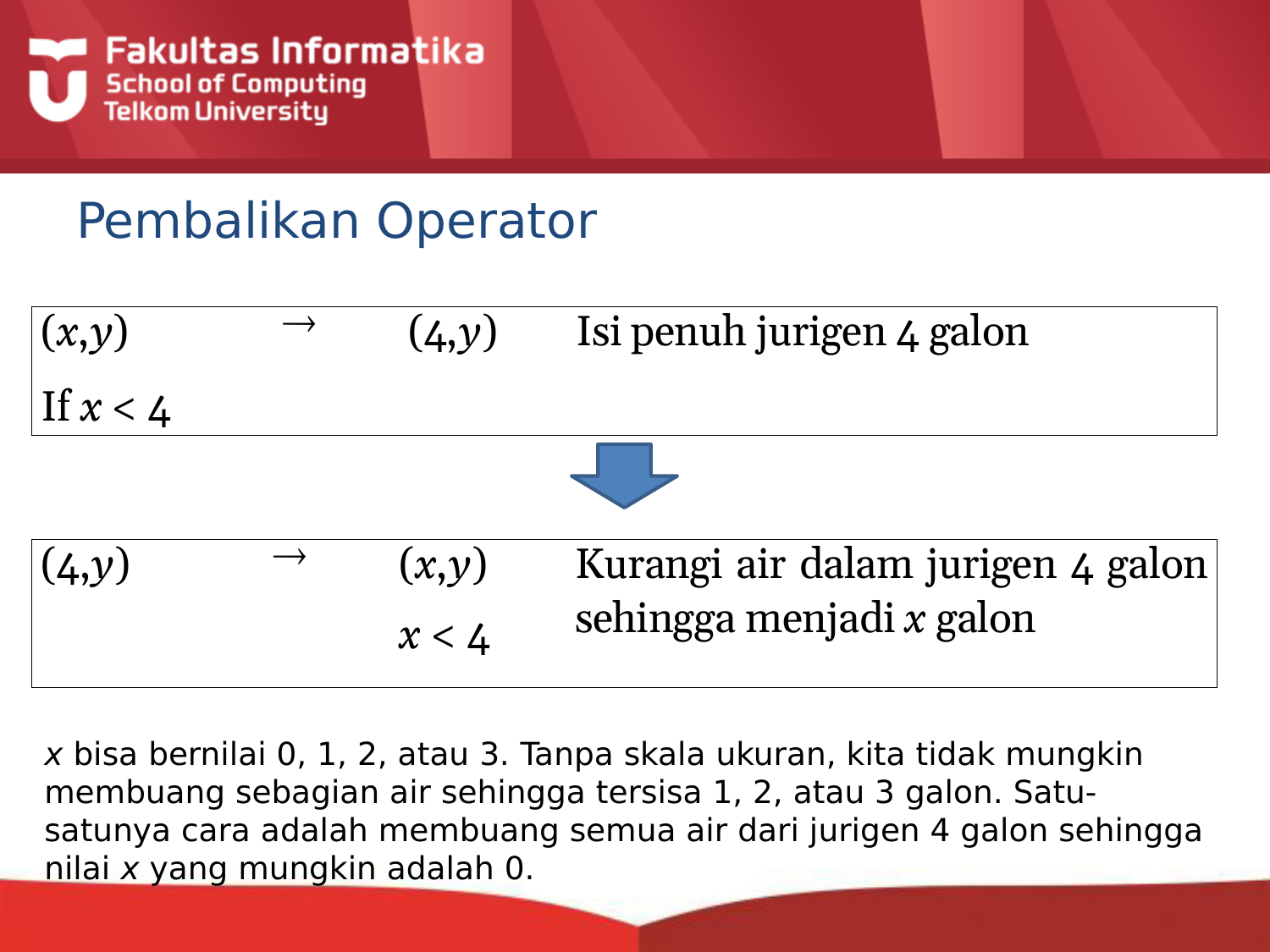

# Pembalikan Operator
| (x,y) If x < 4 | → | (4,y) | Isi penuh jurigen 4 galon |
| --- | --- | --- | --- |

| (4,y) | → | (x,y) x < 4 | Kurangi air dalam jurigen 4 galon sehingga menjadi x galon |
| --- | --- | --- | --- |
x bisa bernilai 0, 1, 2, atau 3. Tanpa skala ukuran, kita tidak mungkin membuang sebagian air sehingga tersisa 1, 2, atau 3 galon. Satu-satunya cara adalah membuang semua air dari jurigen 4 galon sehingga nilai x yang mungkin adalah 0.